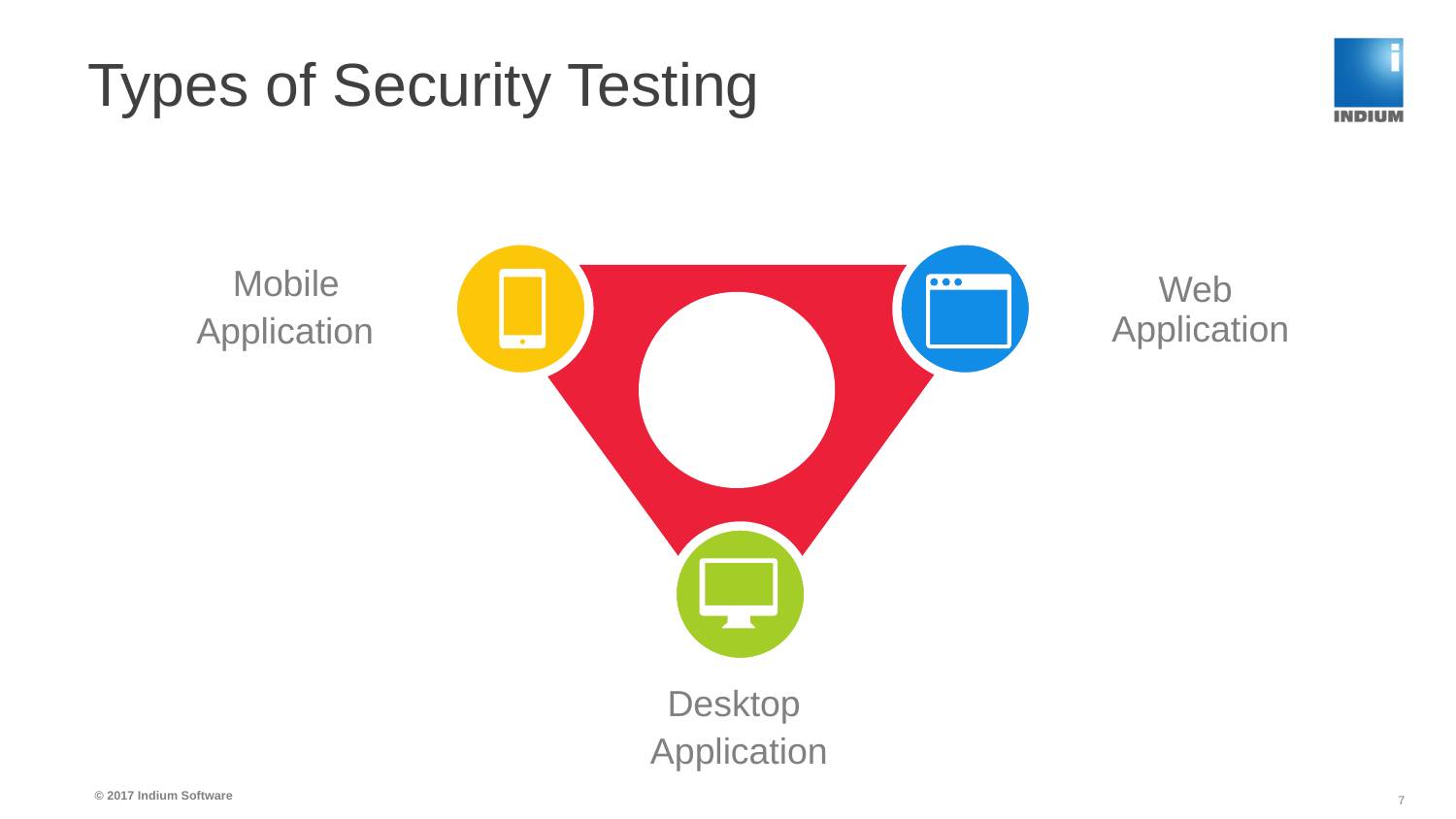

# Types of Security Testing

Mobile
 Application
Web
Application

Desktop
Application
© 2017 Indium Software
7